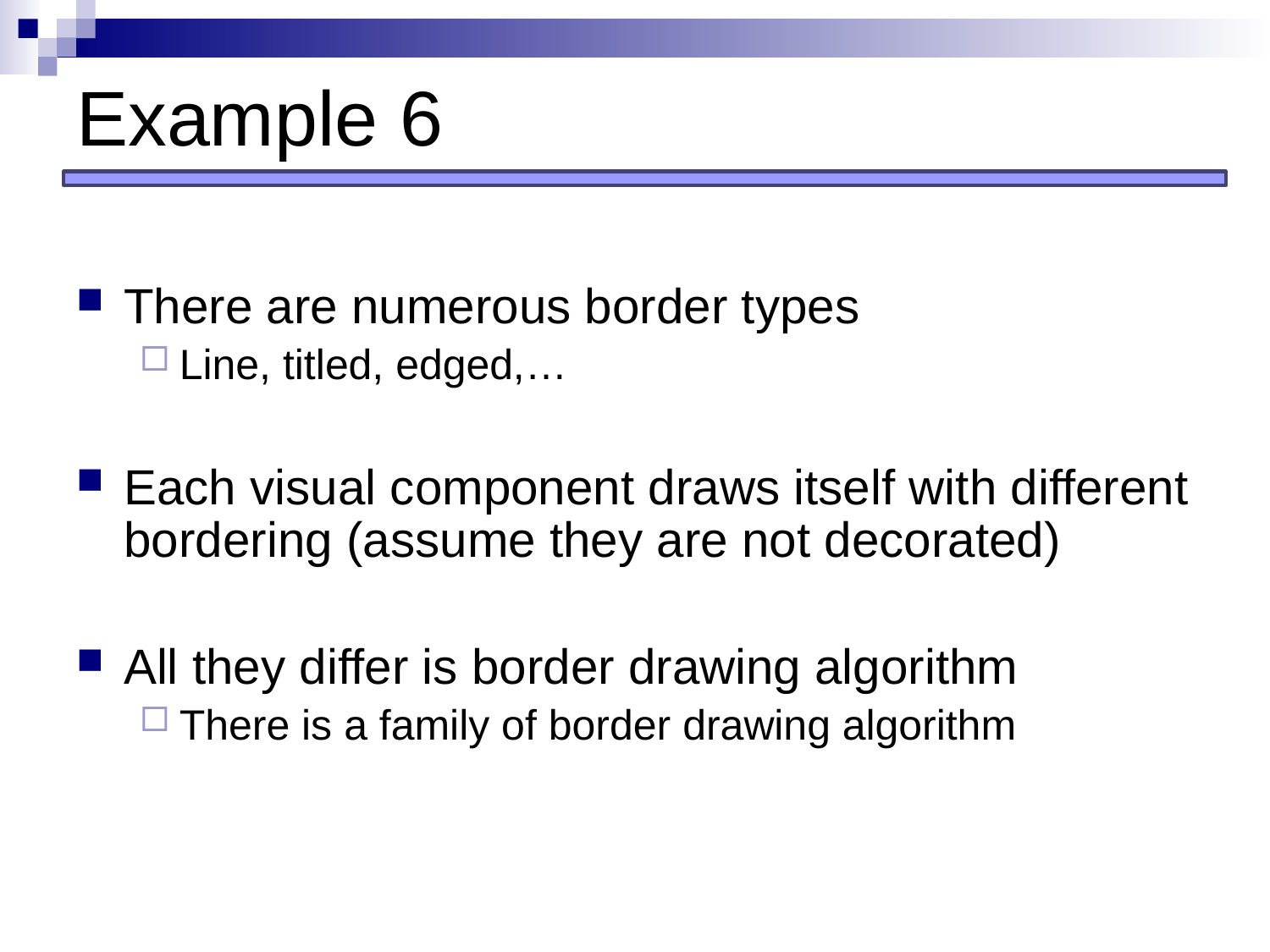

# Example 6
There are numerous border types
Line, titled, edged,…

Each visual component draws itself with different bordering (assume they are not decorated)

All they differ is border drawing algorithm
There is a family of border drawing algorithm